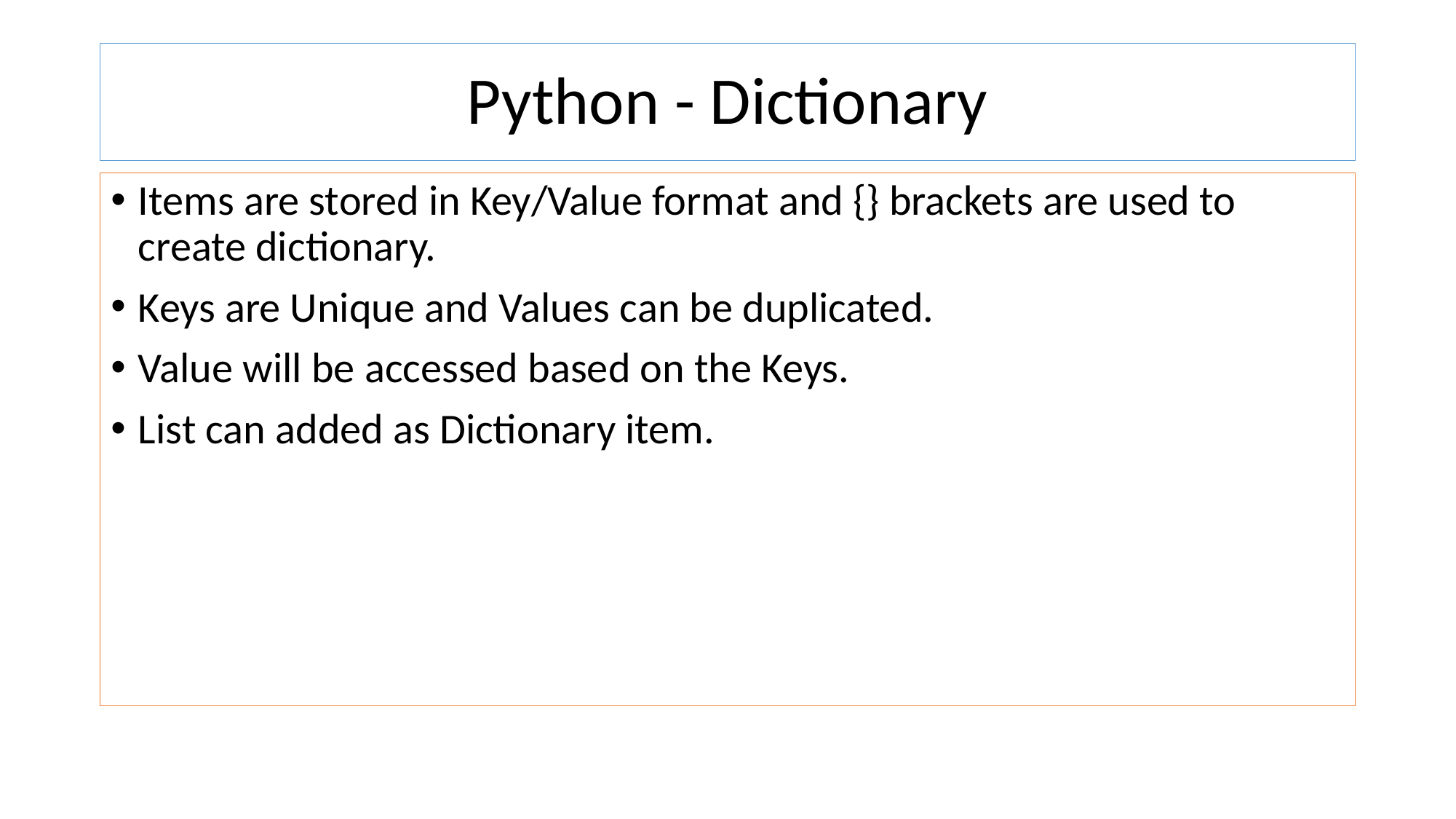

# Python - Dictionary
Items are stored in Key/Value format and {} brackets are used to create dictionary.
Keys are Unique and Values can be duplicated.
Value will be accessed based on the Keys.
List can added as Dictionary item.